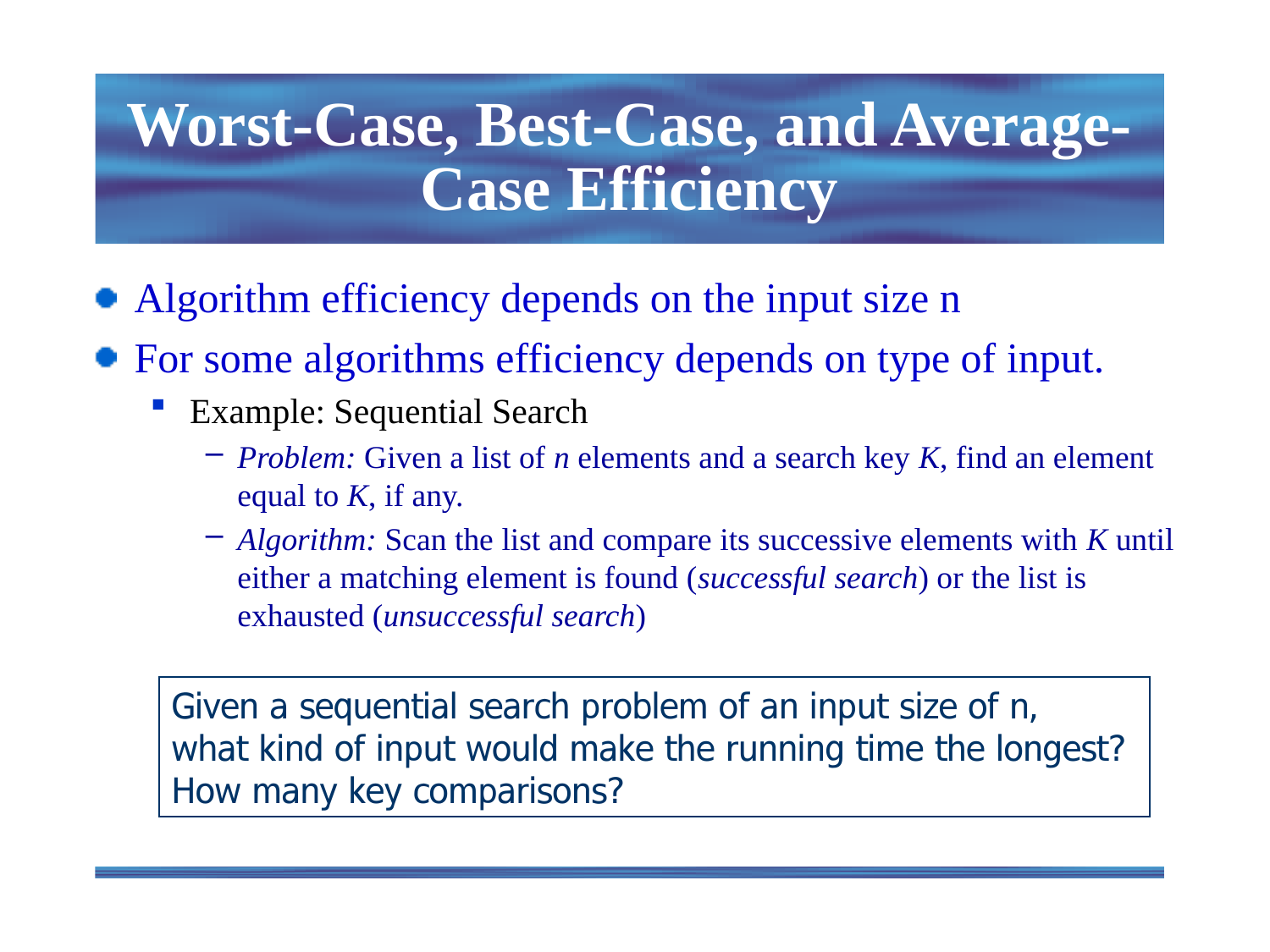

# Worst-Case, Best-Case, and Average-Case Efficiency
Algorithm efficiency depends on the input size n
For some algorithms efficiency depends on type of input.
Example: Sequential Search
Problem: Given a list of n elements and a search key K, find an element equal to K, if any.
Algorithm: Scan the list and compare its successive elements with K until either a matching element is found (successful search) or the list is exhausted (unsuccessful search)
Given a sequential search problem of an input size of n,
what kind of input would make the running time the longest?
How many key comparisons?